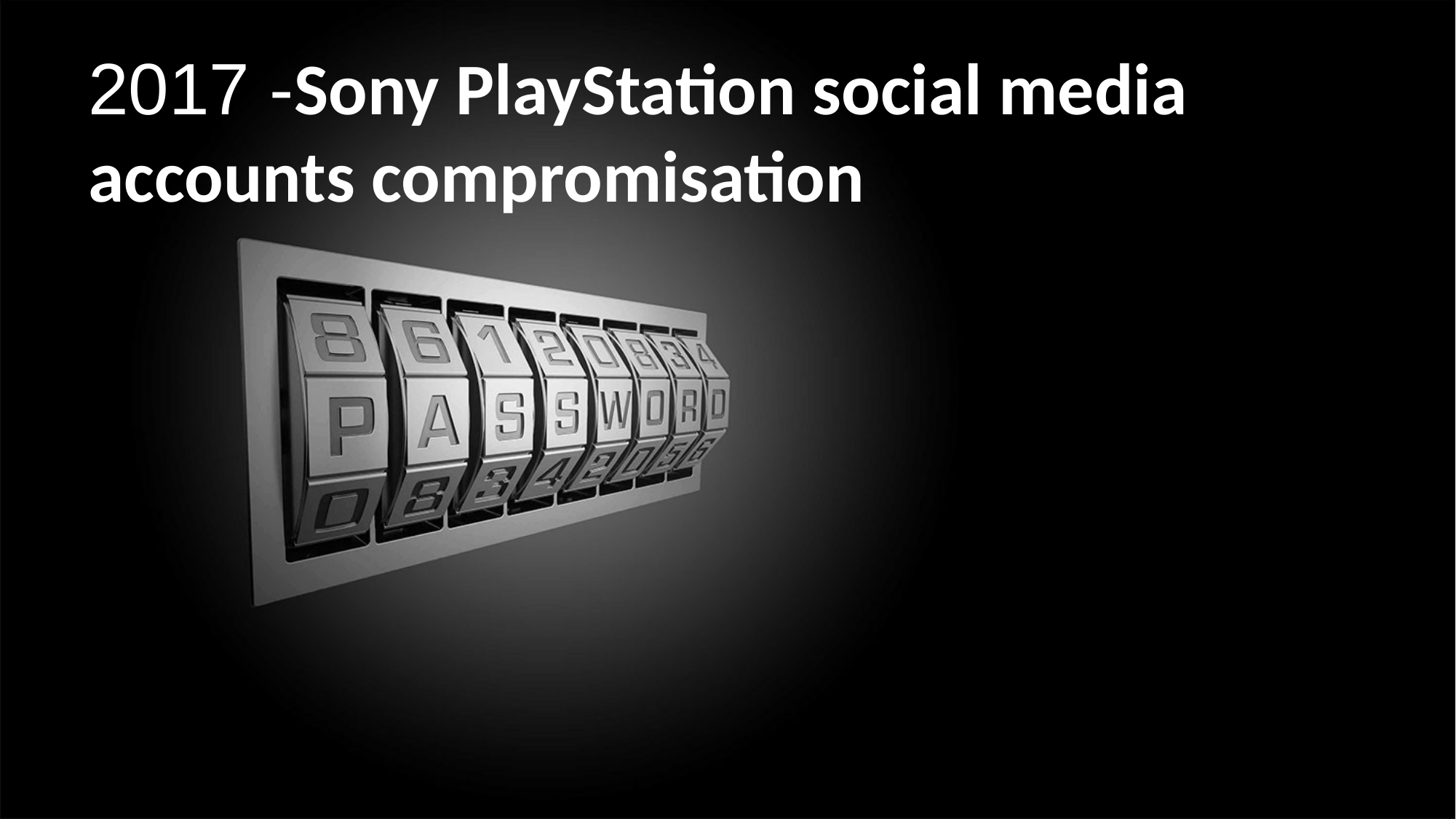

2017 -Sony PlayStation social media accounts compromisation